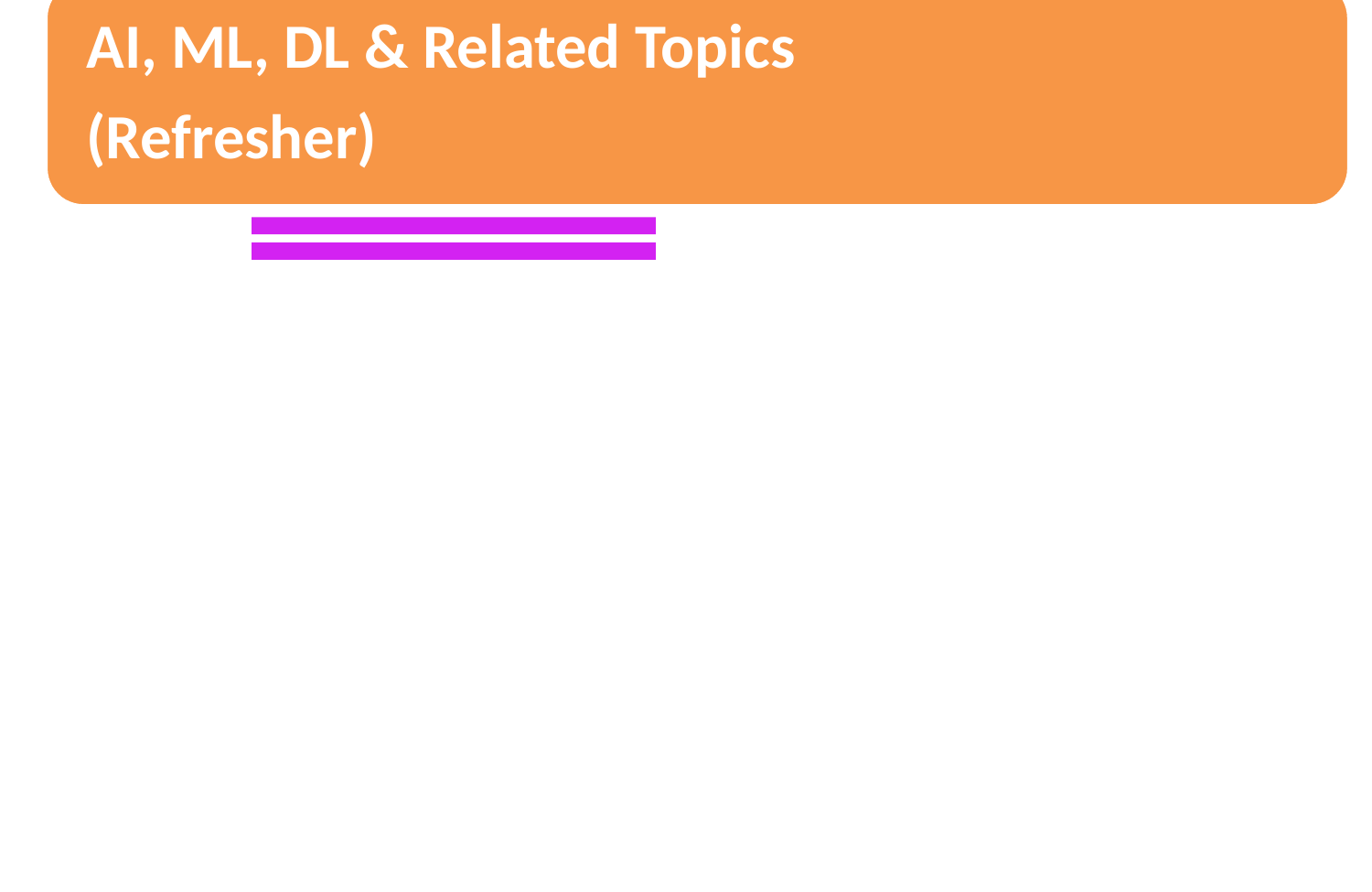

AI, ML, DL & Related Topics
(Refresher)